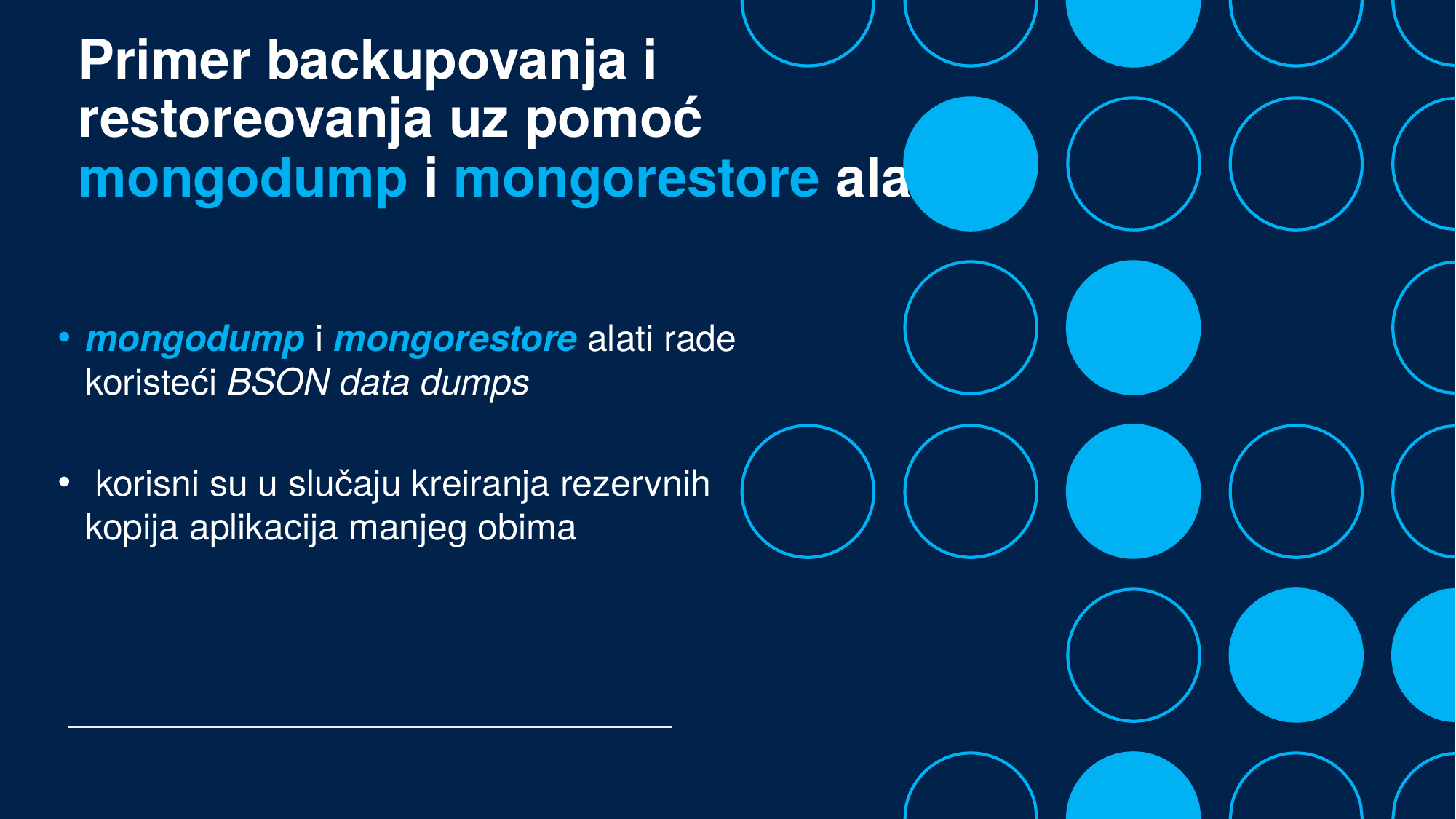

# Primer backupovanja i restoreovanja uz pomoć mongodump i mongorestore alata
mongodump i mongorestore alati rade koristeći BSON data dumps
 korisni su u slučaju kreiranja rezervnih kopija aplikacija manjeg obima